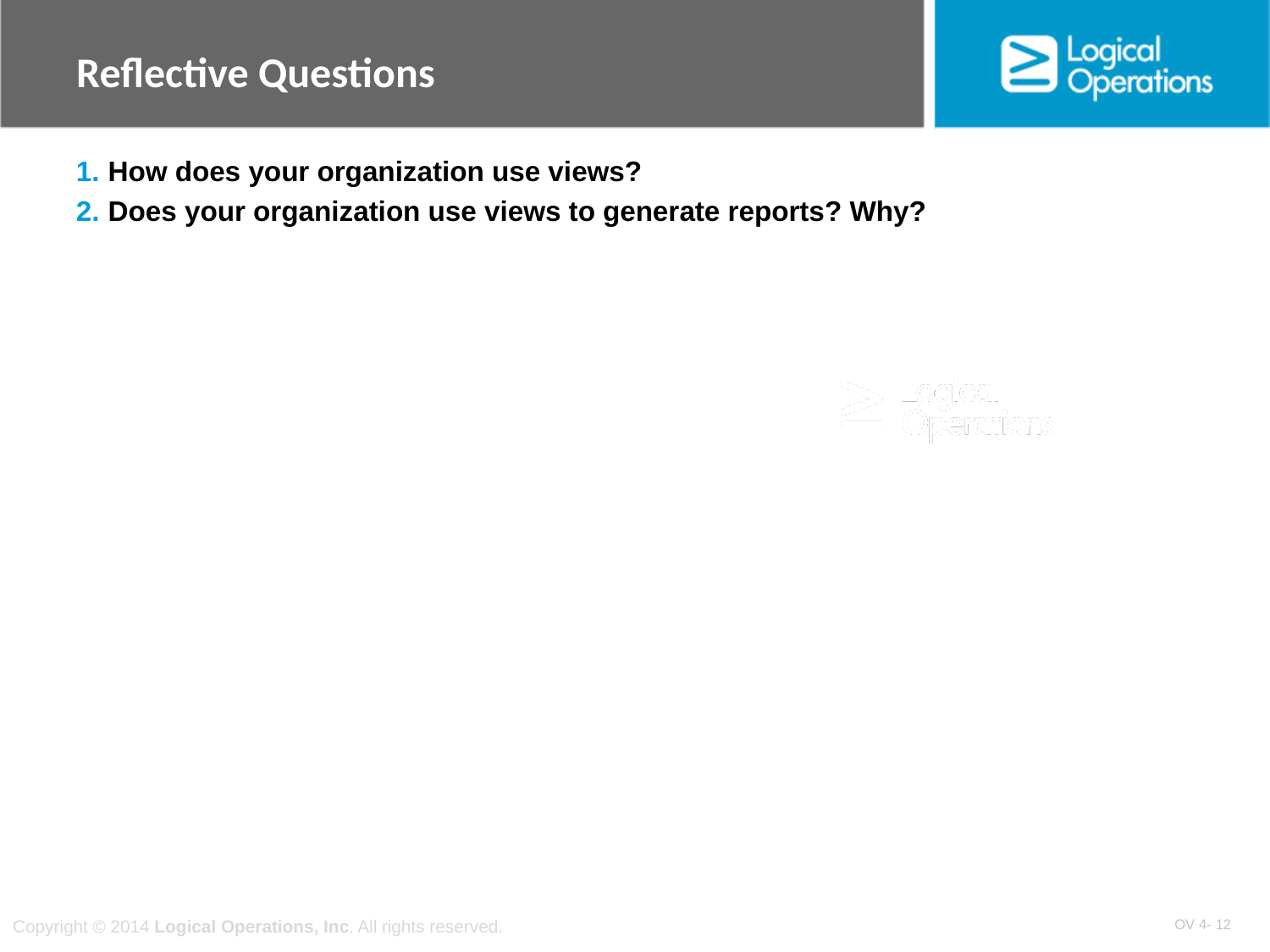

Reflective Questions
How does your organization use views?
Does your organization use views to generate reports? Why?